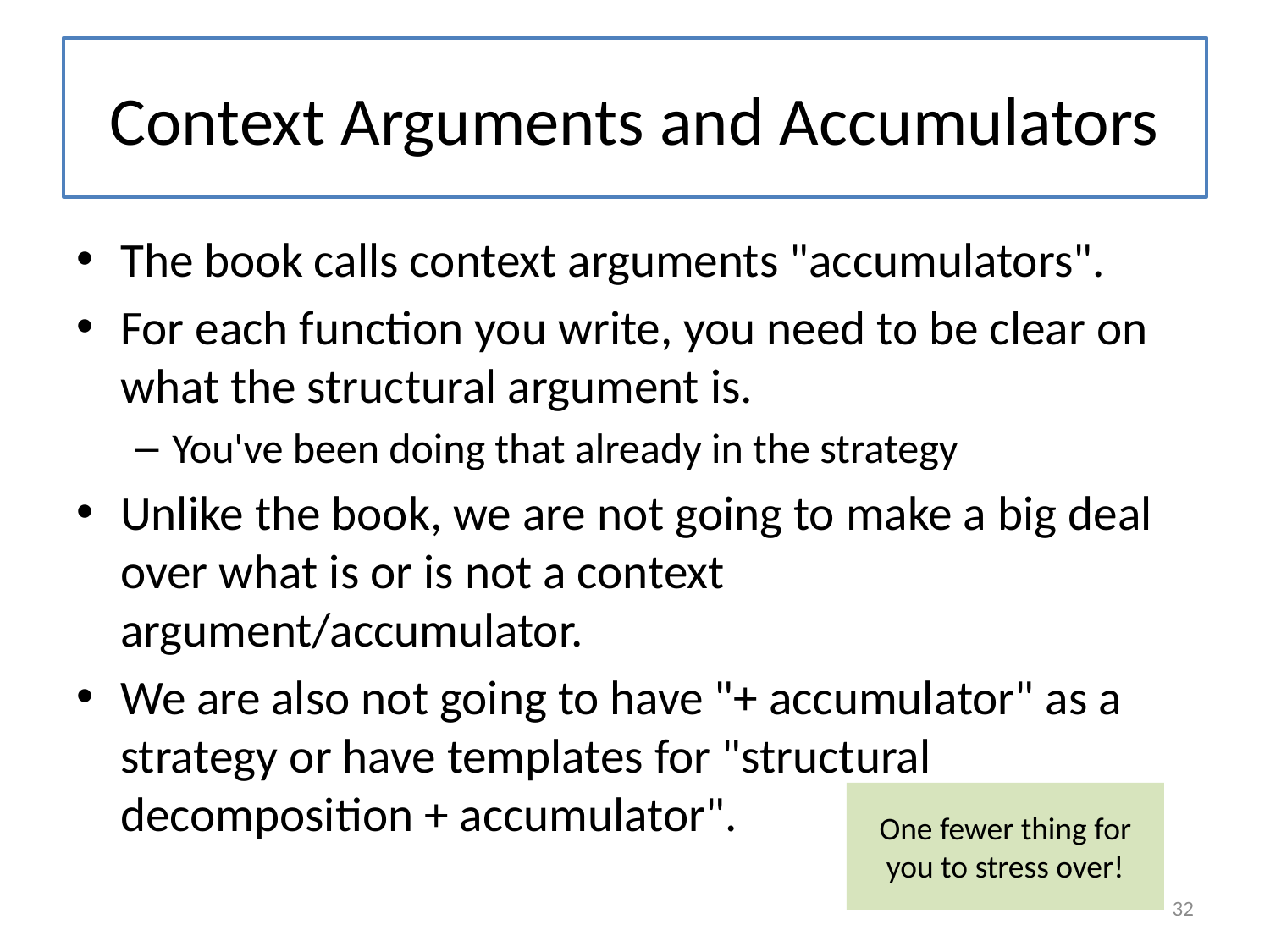

# Context Arguments and Accumulators
The book calls context arguments "accumulators".
For each function you write, you need to be clear on what the structural argument is.
You've been doing that already in the strategy
Unlike the book, we are not going to make a big deal over what is or is not a context argument/accumulator.
We are also not going to have "+ accumulator" as a strategy or have templates for "structural decomposition + accumulator".
One fewer thing for you to stress over!
32